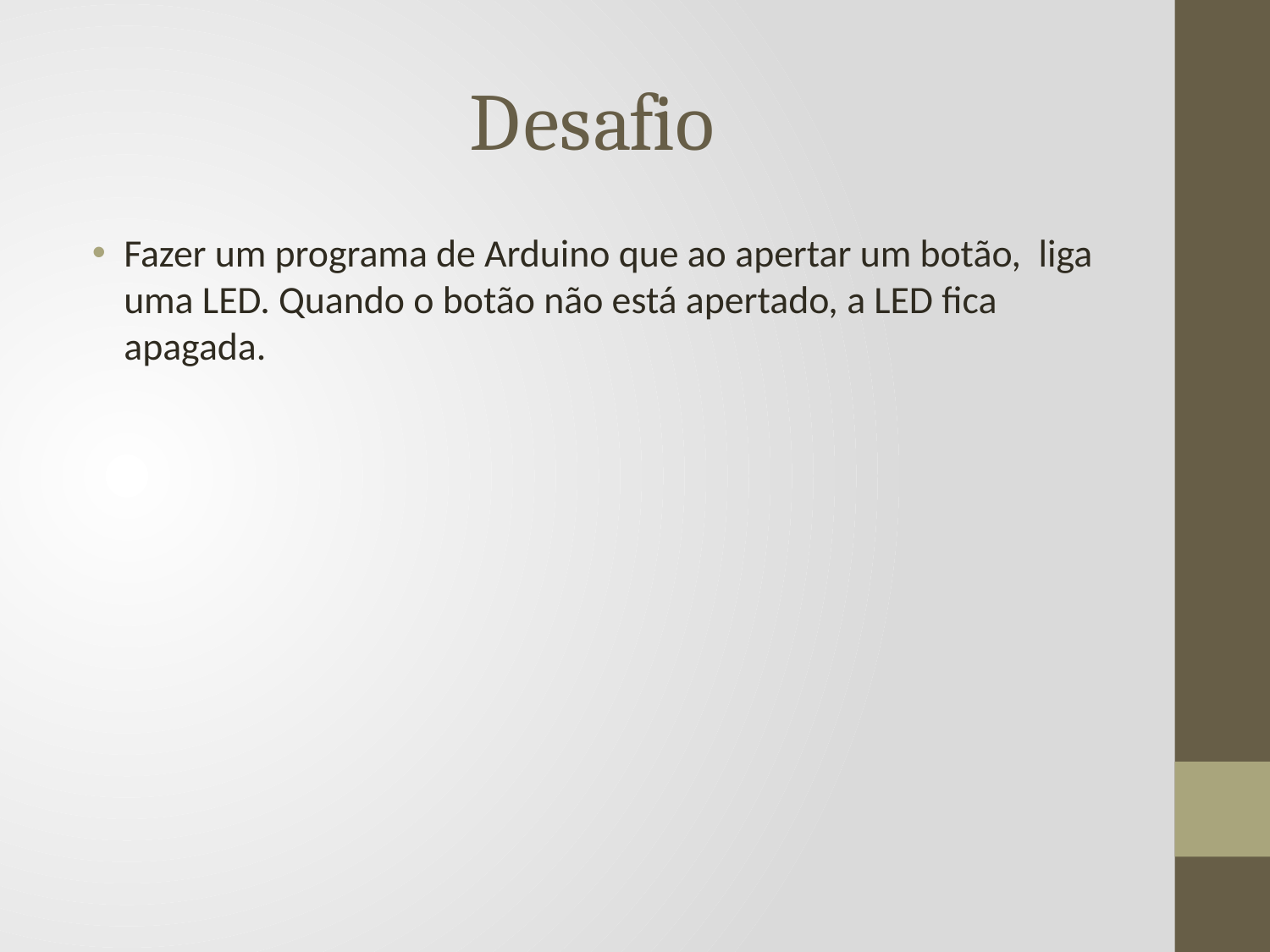

# Desafio
Fazer um programa de Arduino que ao apertar um botão,  liga uma LED. Quando o botão não está apertado, a LED fica apagada.